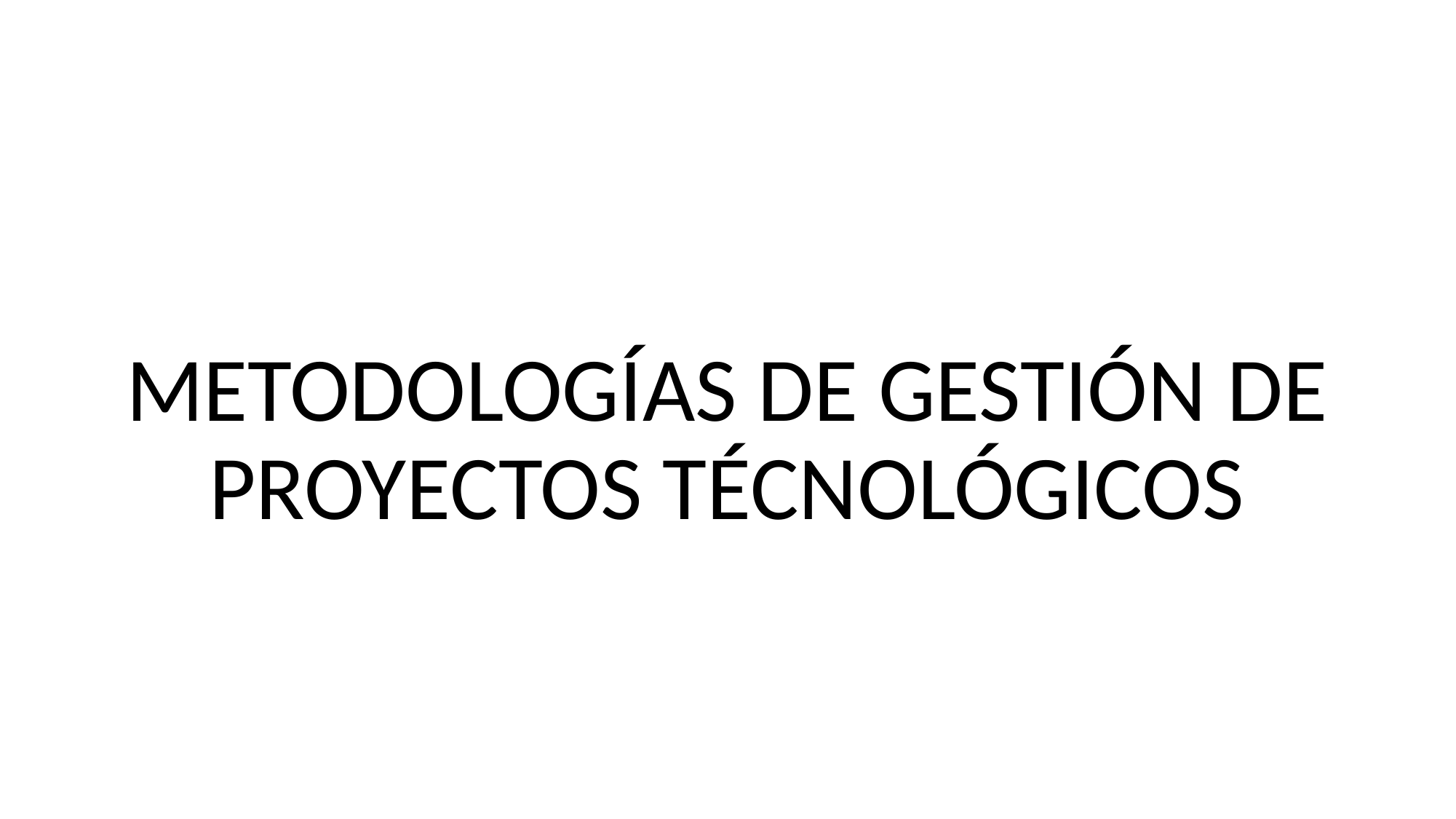

# METODOLOGÍAS DE GESTIÓN DE PROYECTOS TÉCNOLÓGICOS